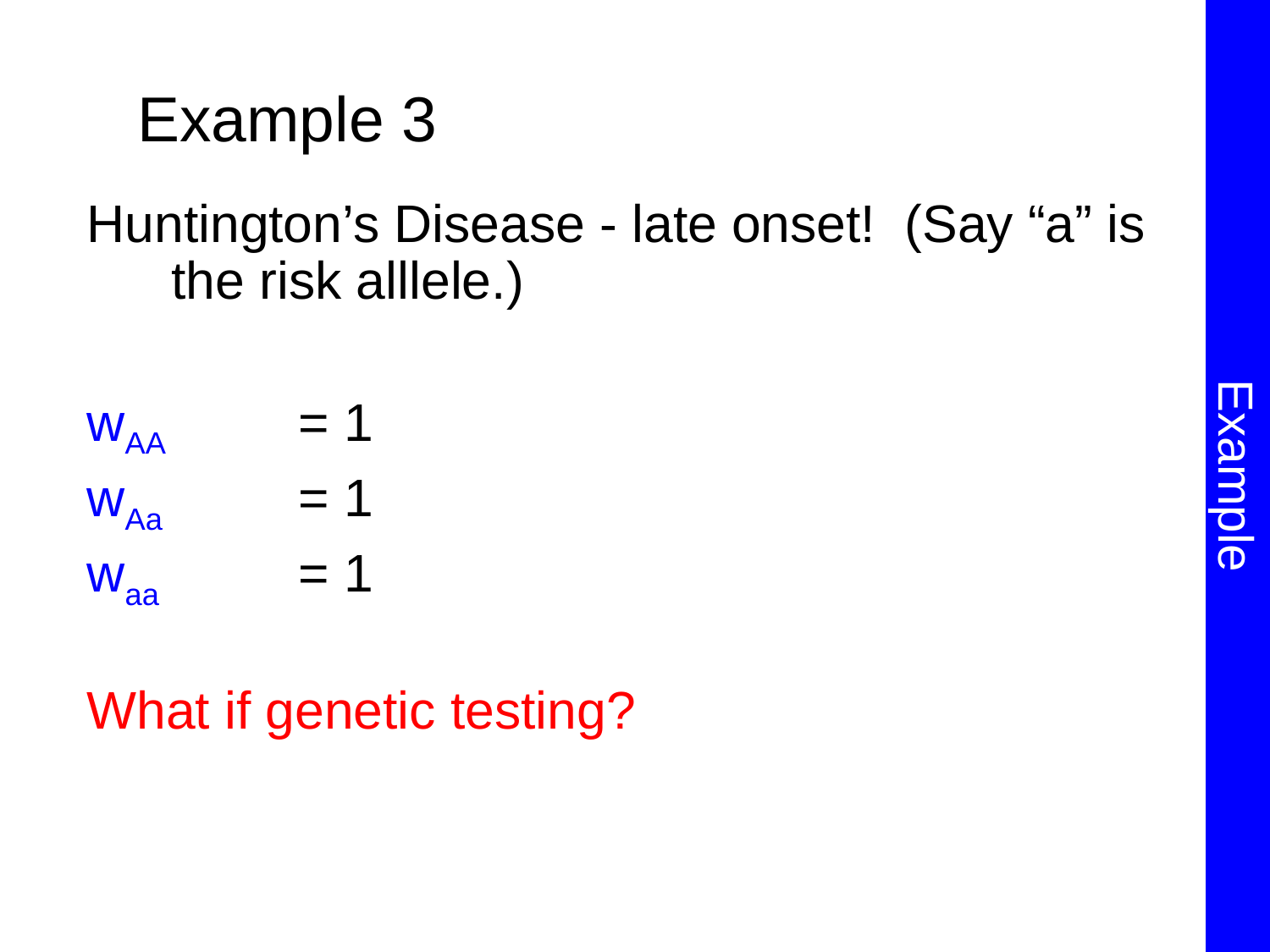

Example
Example 3
Huntington’s Disease - late onset!  (Say “a” is the risk alllele.)

wAA  	= 1
wAa  	= 1
waa   	= 1

What if genetic testing?